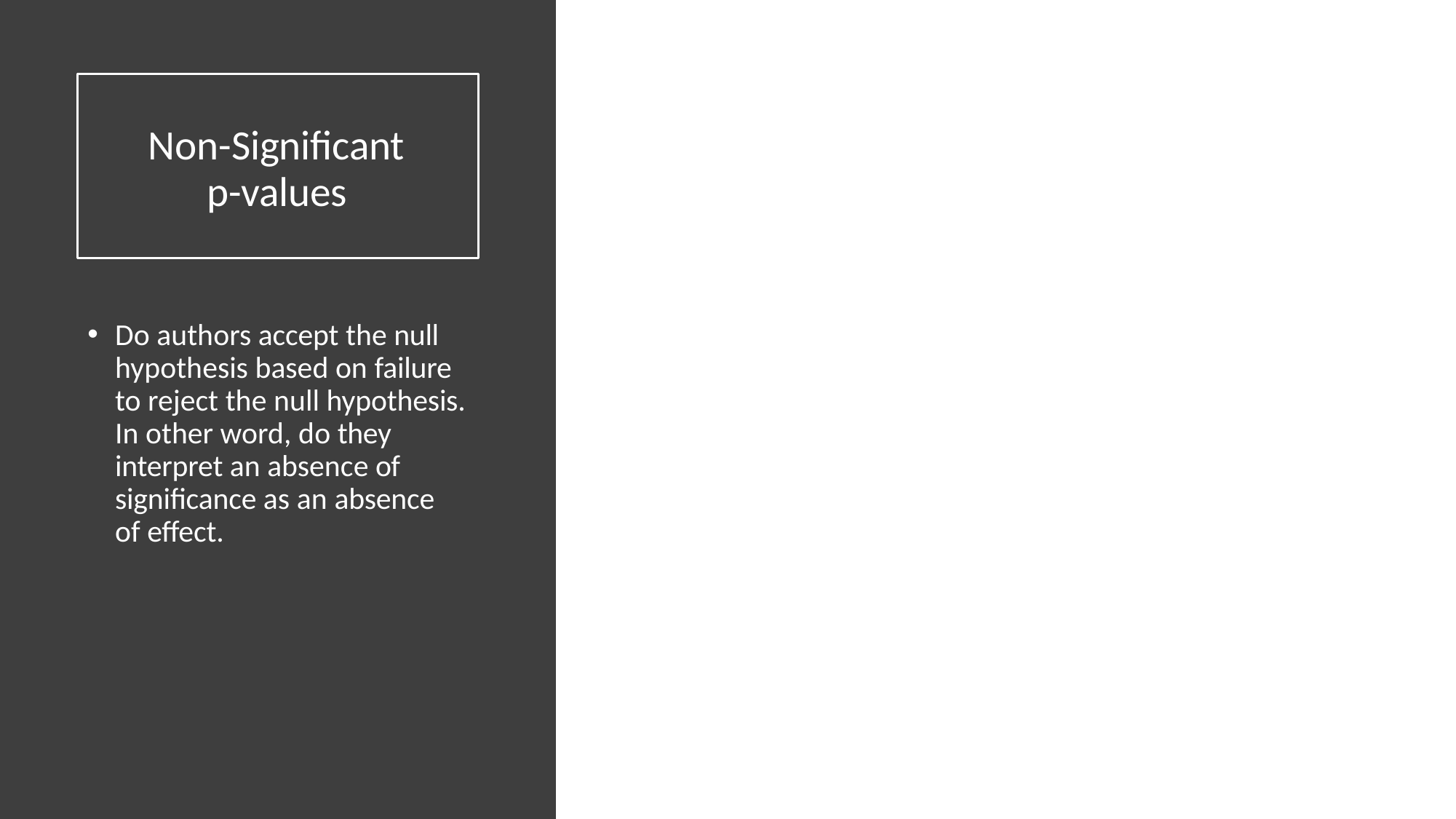

# Non-Significant p-values
Do authors accept the null hypothesis based on failure to reject the null hypothesis. In other word, do they interpret an absence of significance as an absence of effect.